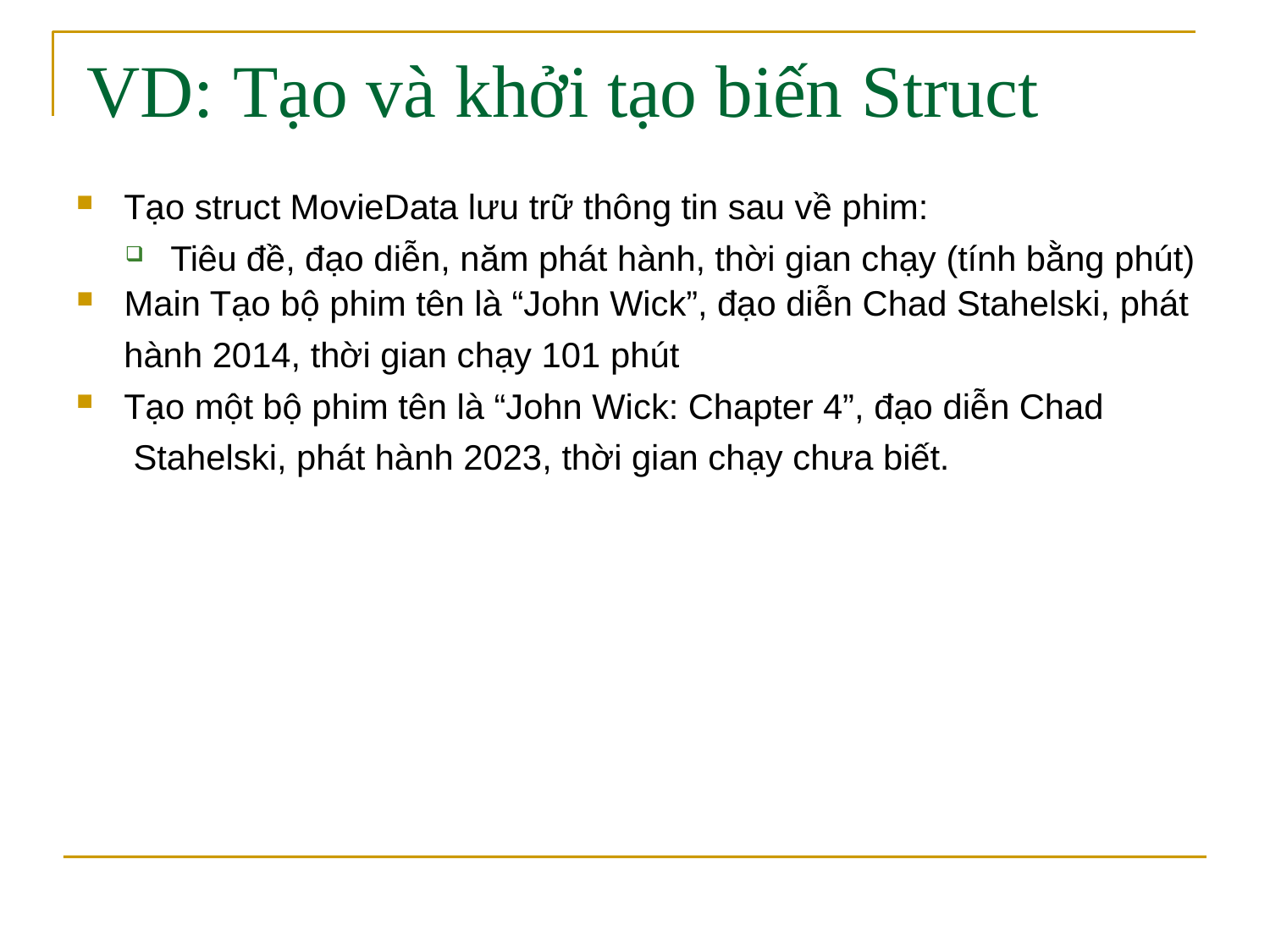

# VD: Tạo và khởi tạo biến Struct
Tạo struct MovieData lưu trữ thông tin sau về phim:
Tiêu đề, đạo diễn, năm phát hành, thời gian chạy (tính bằng phút)
Main Tạo bộ phim tên là “John Wick”, đạo diễn Chad Stahelski, phát
hành 2014, thời gian chạy 101 phút
Tạo một bộ phim tên là “John Wick: Chapter 4”, đạo diễn Chad  Stahelski, phát hành 2023, thời gian chạy chưa biết.